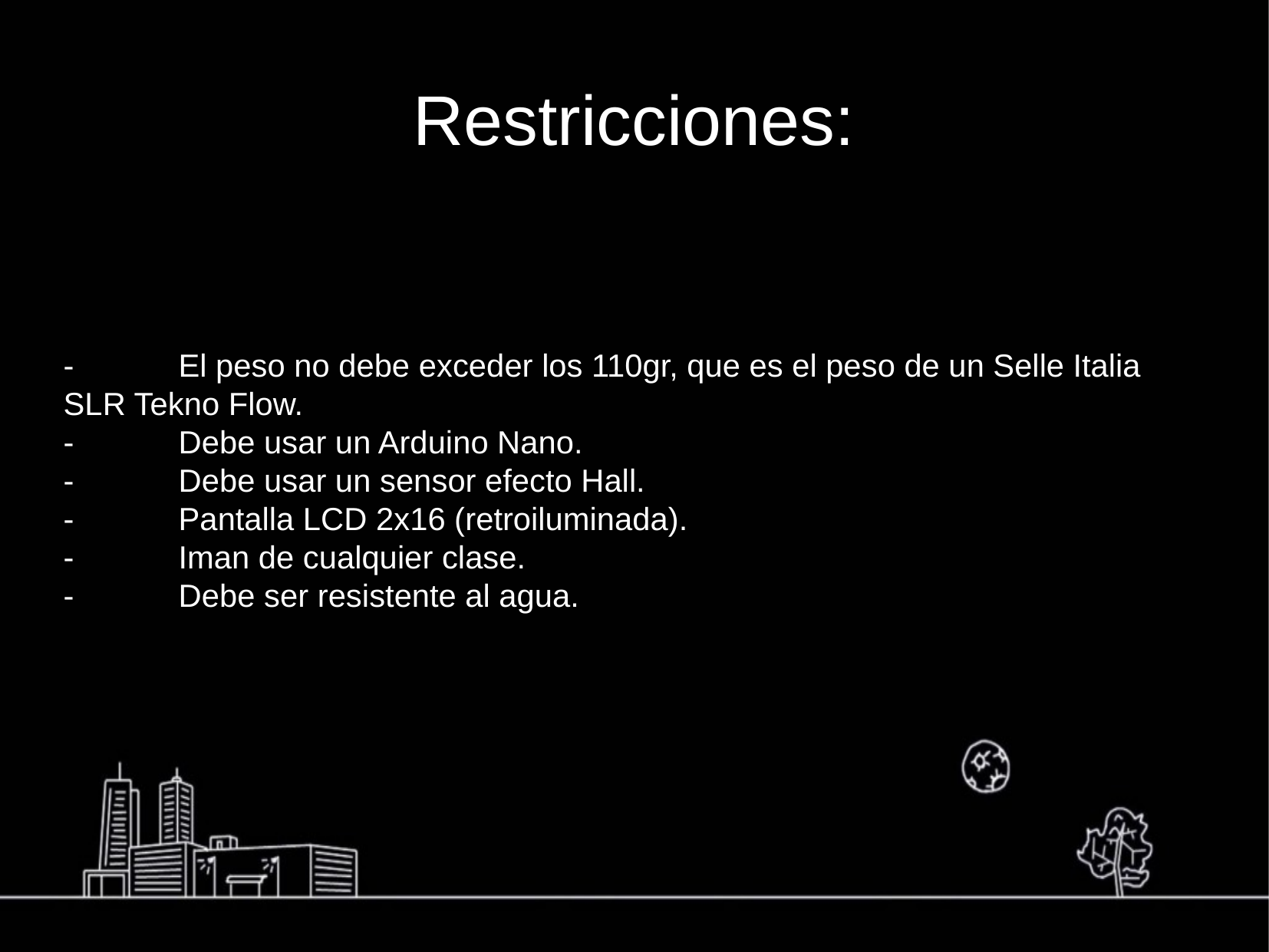

Restricciones:

-	El peso no debe exceder los 110gr, que es el peso de un Selle Italia SLR Tekno Flow.
-	Debe usar un Arduino Nano.
-	Debe usar un sensor efecto Hall.
-	Pantalla LCD 2x16 (retroiluminada).
-	Iman de cualquier clase.
-	Debe ser resistente al agua.